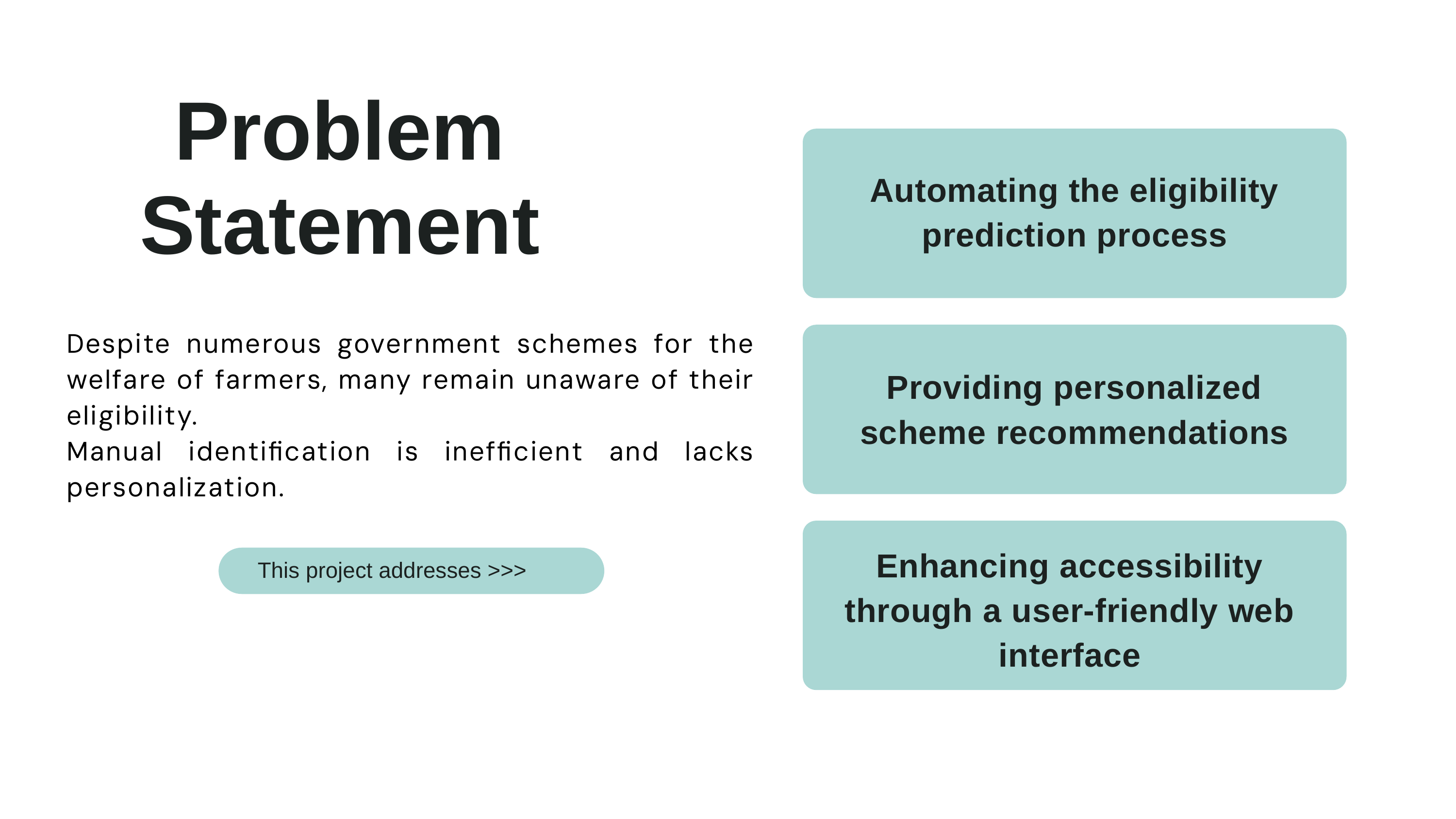

Problem Statement

Automating the eligibility prediction process

Despite numerous government schemes for the welfare of farmers, many remain unaware of their eligibility.
Manual identification is inefficient and lacks personalization.

Providing personalized scheme recommendations

Enhancing accessibility through a user-friendly web interface

This project addresses >>>